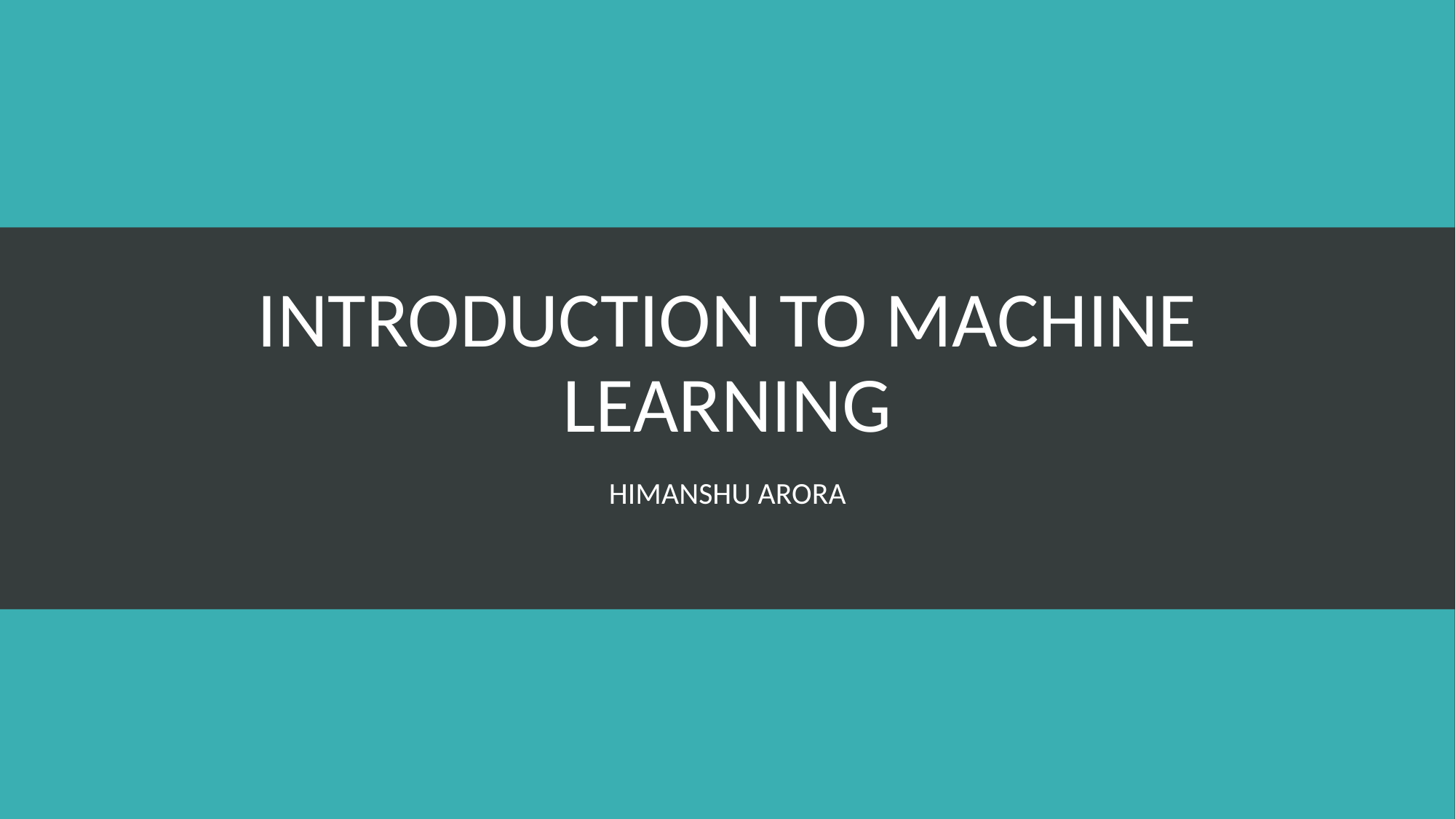

# INTRODUCTION TO MACHINE LEARNING
HIMANSHU ARORA